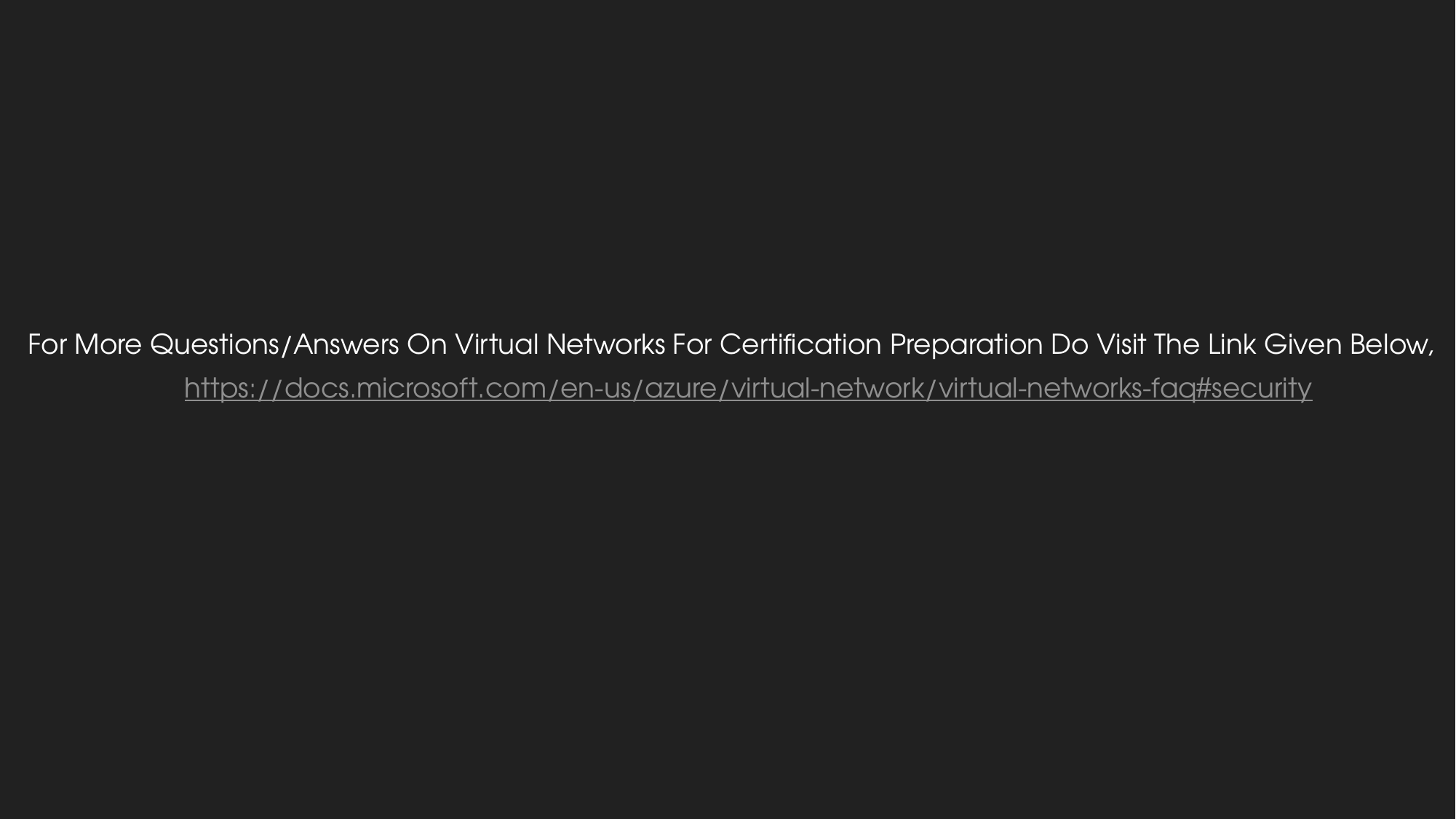

For More Questions/Answers On Virtual Networks For Certification Preparation Do Visit The Link Given Below,
https://docs.microsoft.com/en-us/azure/virtual-network/virtual-networks-faq#security